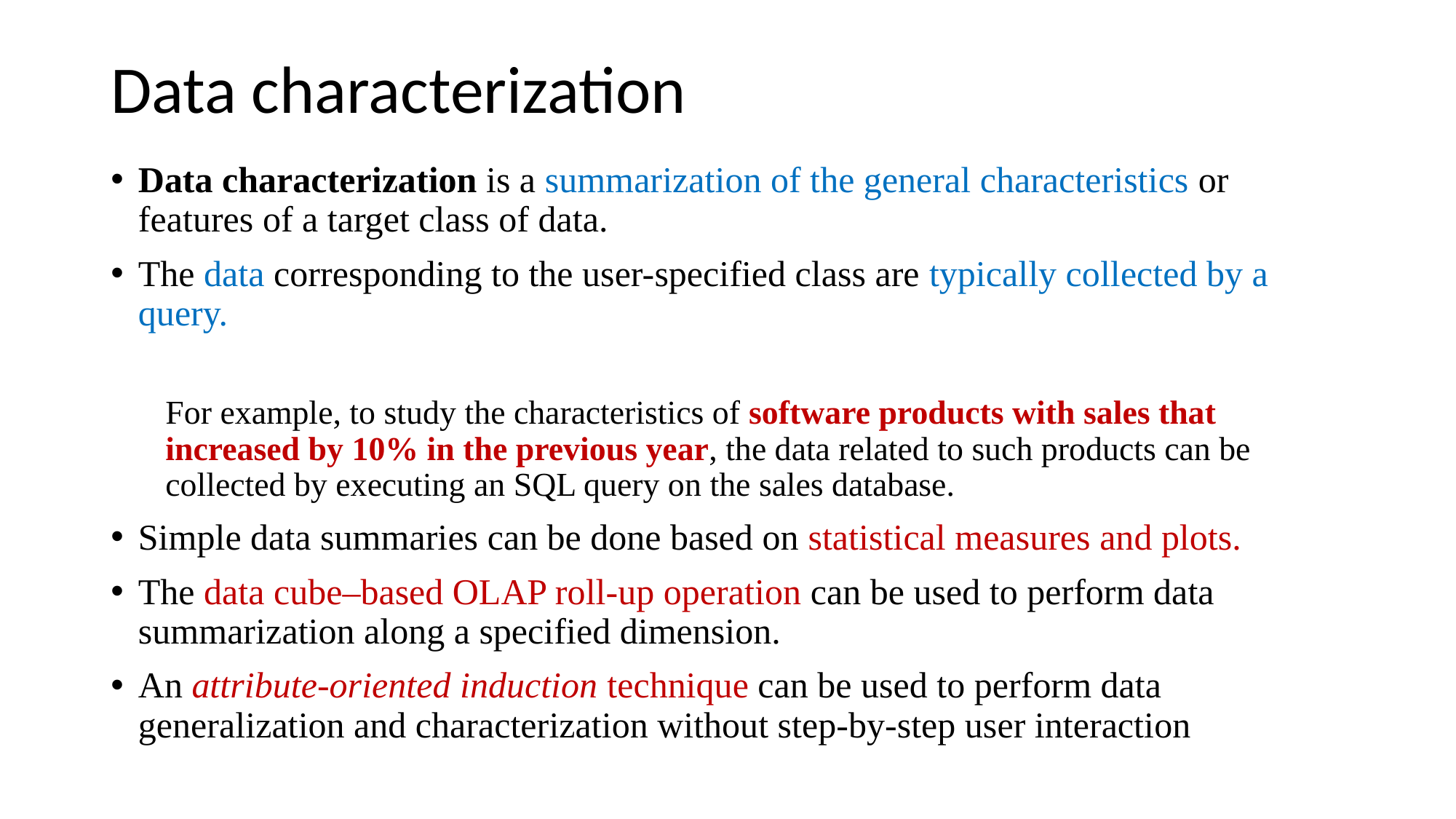

# Data characterization
Data characterization is a summarization of the general characteristics or features of a target class of data.
The data corresponding to the user-specified class are typically collected by a query.

For example, to study the characteristics of software products with sales that increased by 10% in the previous year, the data related to such products can be collected by executing an SQL query on the sales database.
Simple data summaries can be done based on statistical measures and plots.
The data cube–based OLAP roll-up operation can be used to perform data summarization along a specified dimension.
An attribute-oriented induction technique can be used to perform data generalization and characterization without step-by-step user interaction